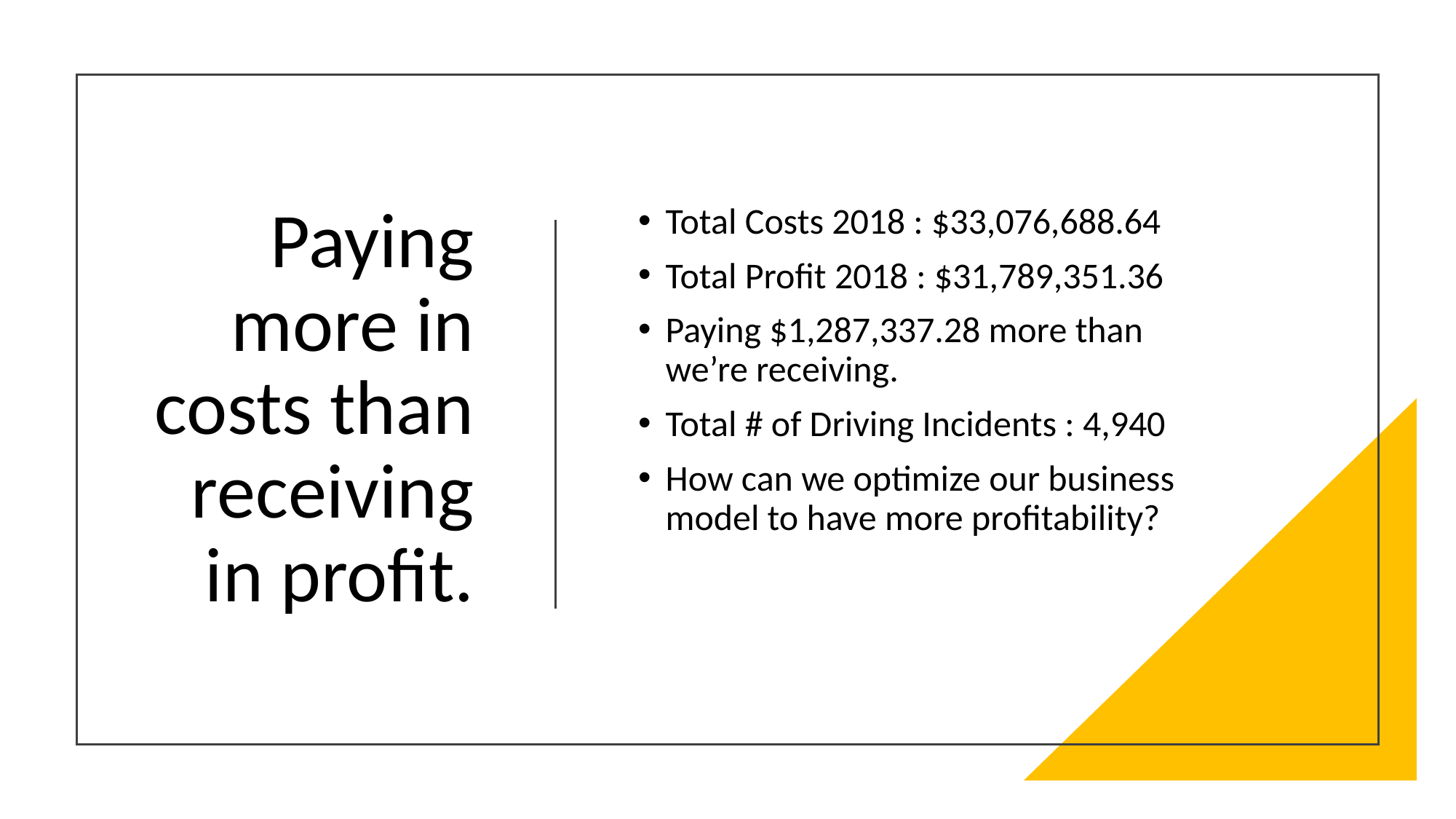

# Paying more in costs than receiving in profit.
Total Costs 2018 : $33,076,688.64
Total Profit 2018 : $31,789,351.36
Paying $1,287,337.28 more than we’re receiving.
Total # of Driving Incidents : 4,940
How can we optimize our business model to have more profitability?